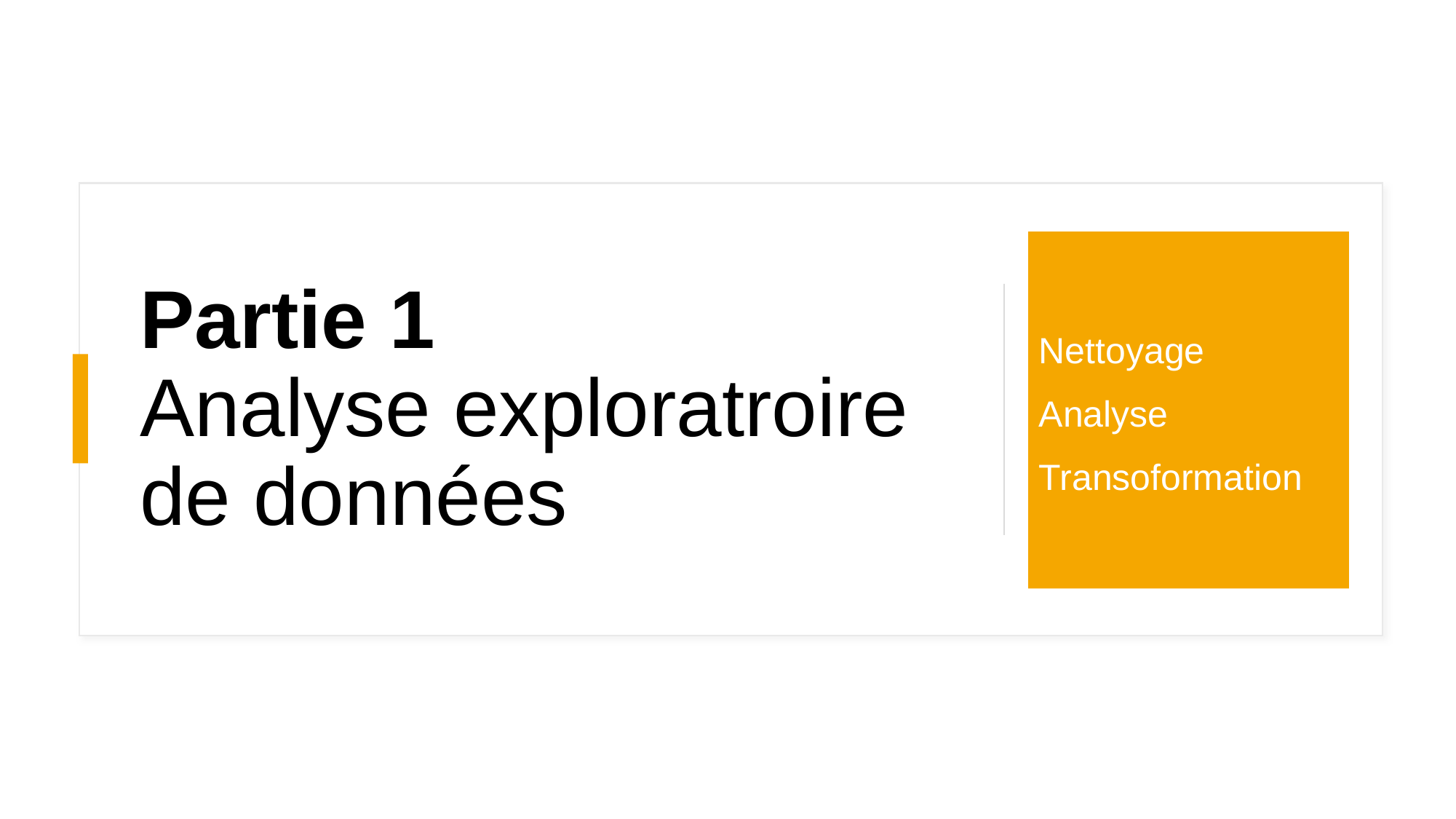

# Partie 1 Analyse exploratroire de données
Nettoyage
Analyse
Transoformation